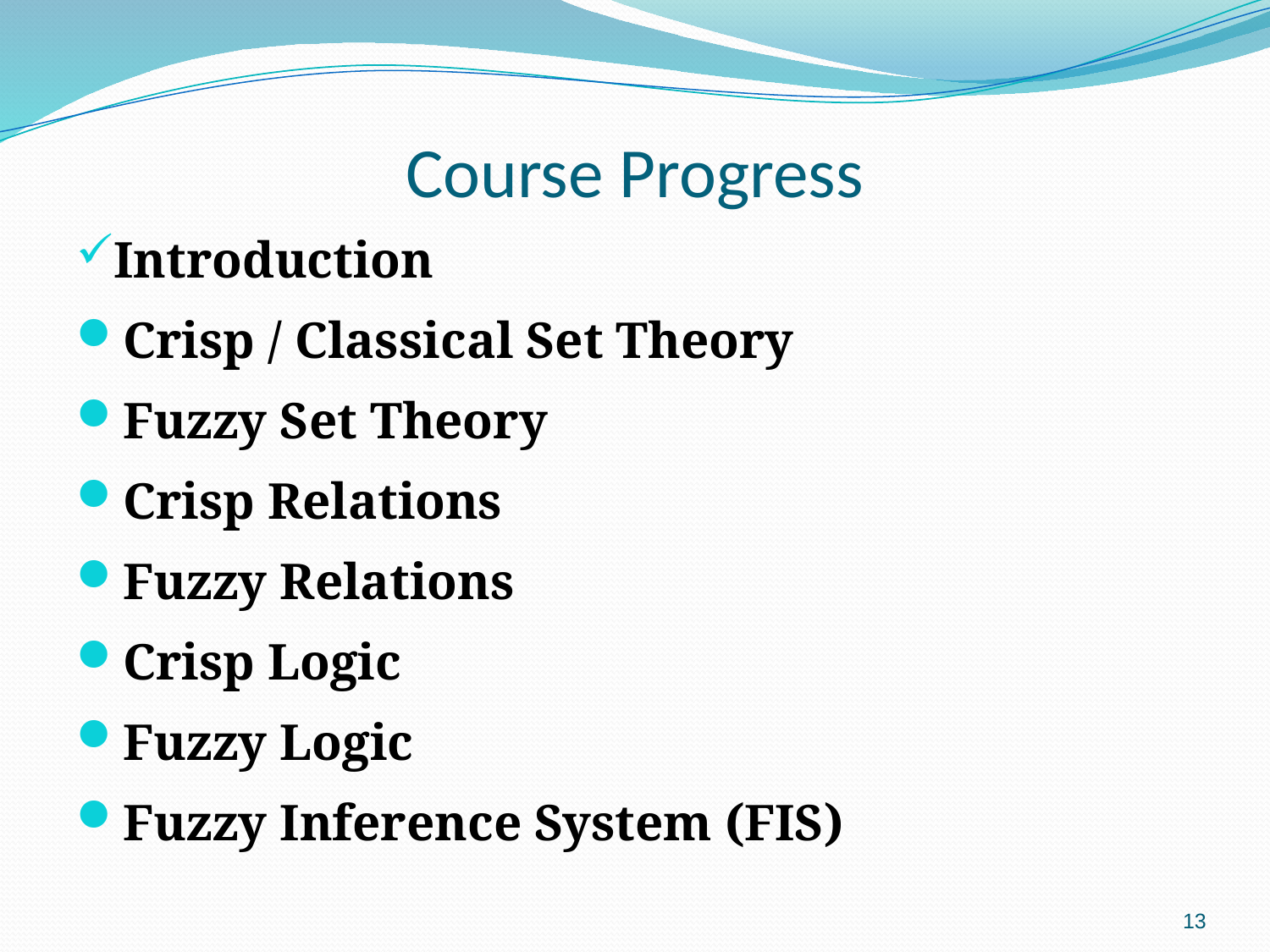

# Course Progress
Introduction
Crisp / Classical Set Theory
Fuzzy Set Theory
Crisp Relations
Fuzzy Relations
Crisp Logic
Fuzzy Logic
Fuzzy Inference System (FIS)
13